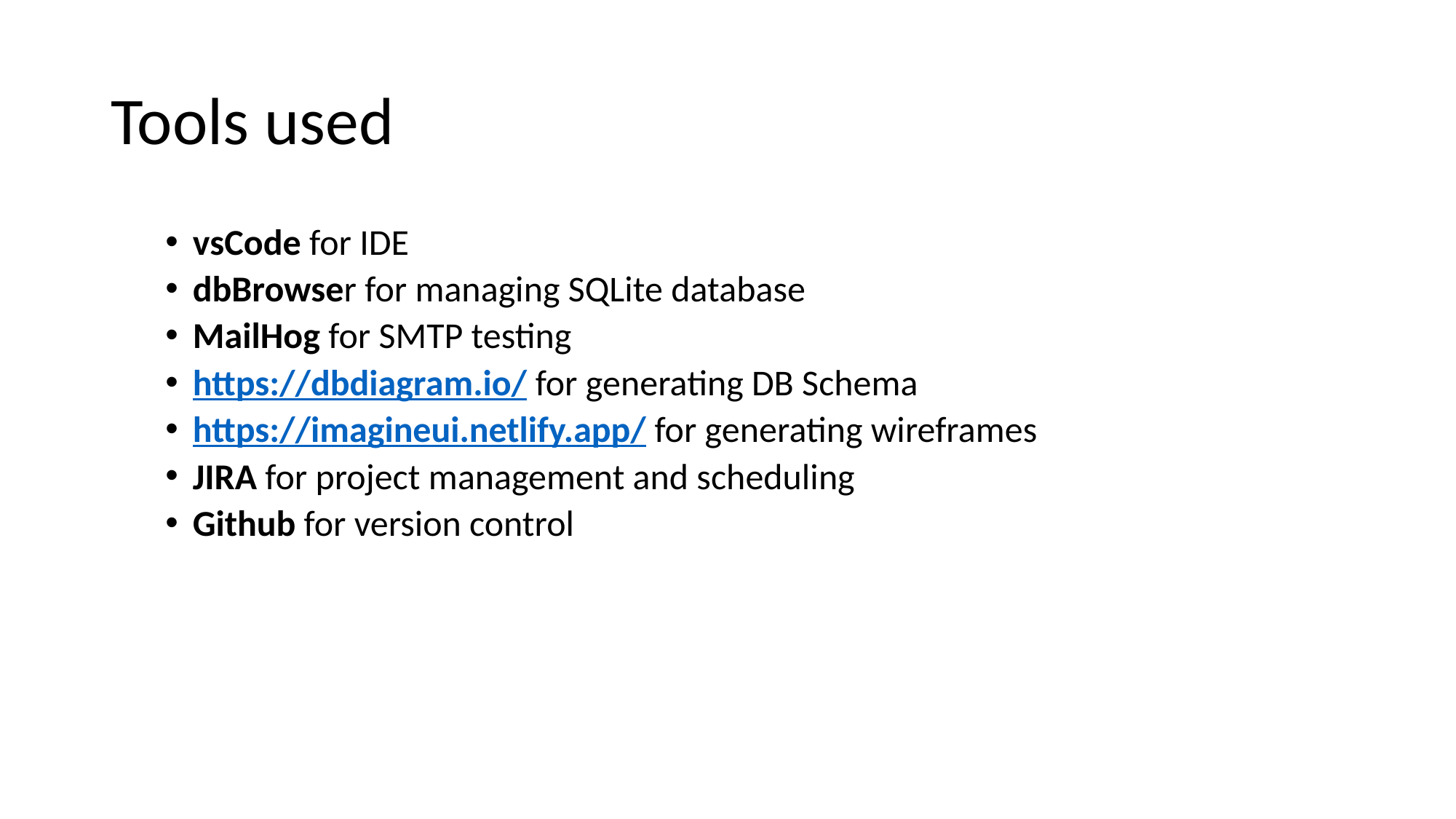

# Tools used
vsCode for IDE
dbBrowser for managing SQLite database
MailHog for SMTP testing
https://dbdiagram.io/ for generating DB Schema
https://imagineui.netlify.app/ for generating wireframes
JIRA for project management and scheduling
Github for version control